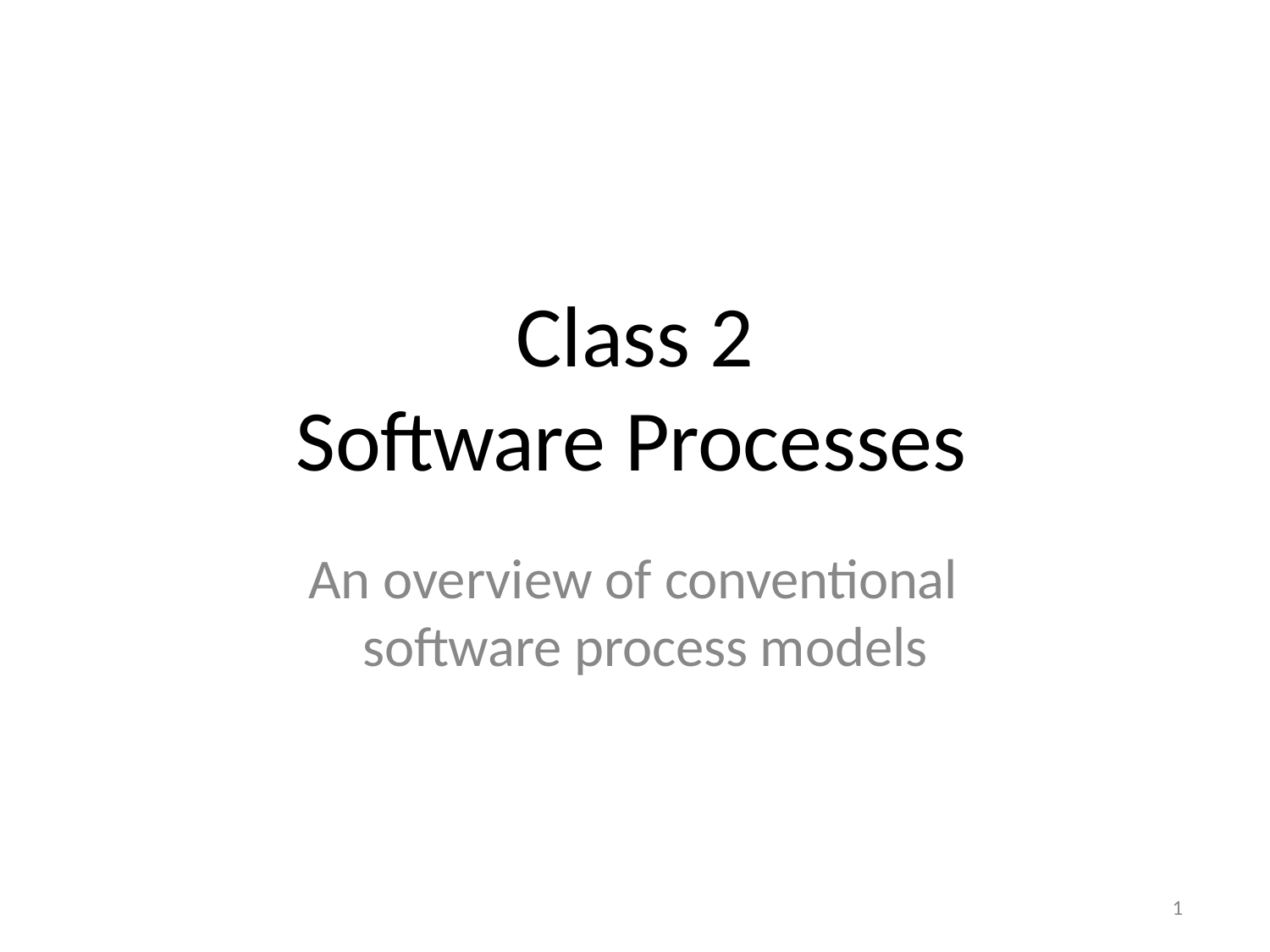

# Class 2  Software Processes
An overview of conventional  software process models
1